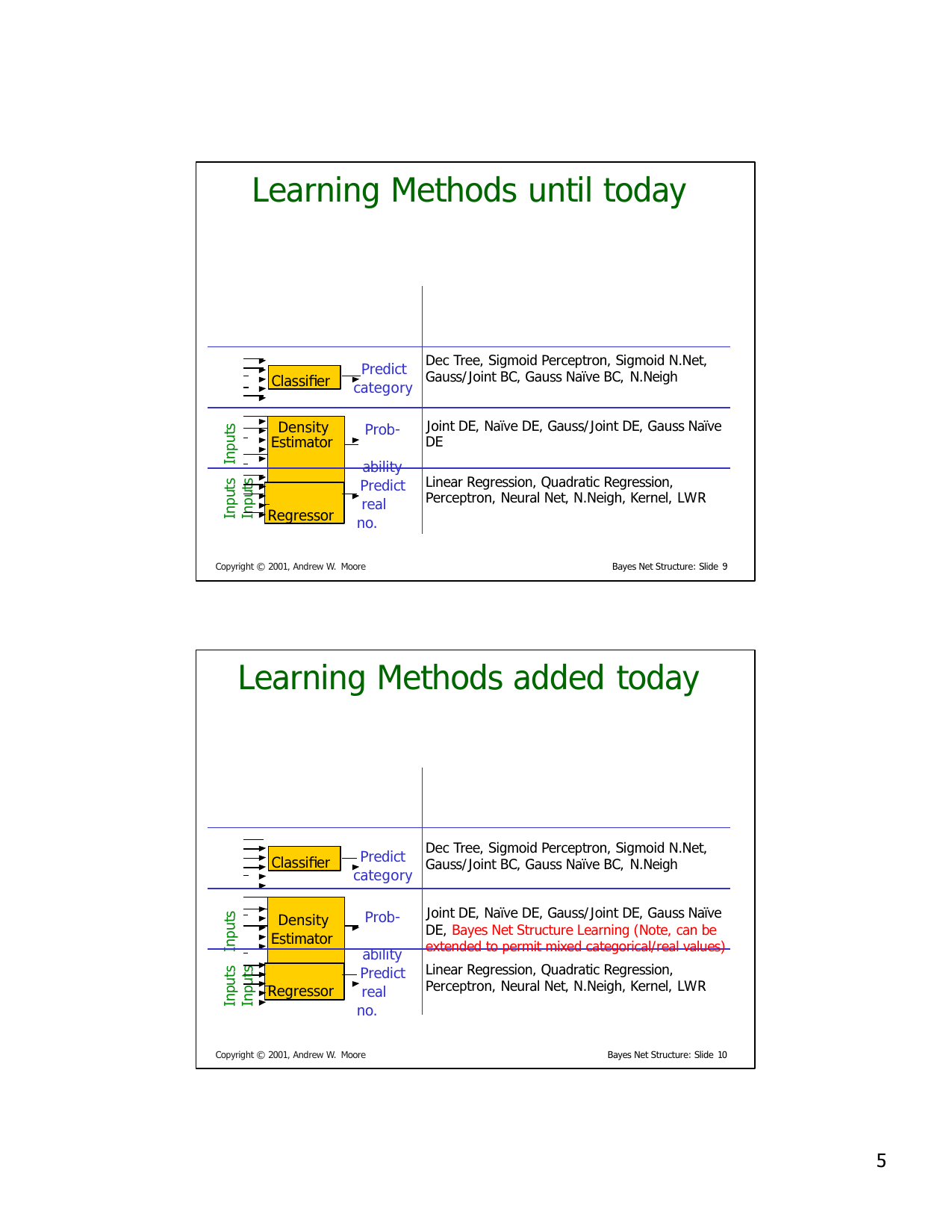

# Learning Methods until today

Dec Tree, Sigmoid Perceptron, Sigmoid N.Net,  Gauss/Joint BC, Gauss Naïve BC, N.Neigh

    Predict  category

Inputs   Inputs	Inputs
Classifier

Joint DE, Naïve DE, Gauss/Joint DE, Gauss Naïve  DE
|  | Density Estimator |  |
| --- | --- | --- |
|  |  |  |
|  |  |  |
|  |  |  |
Prob-  ability

Linear Regression, Quadratic Regression,  Perceptron, Neural Net, N.Neigh, Kernel, LWR
Predict  real no.

 	Regressor

Copyright © 2001, Andrew W. Moore
Bayes Net Structure: Slide 9

Learning Methods added today

Dec Tree, Sigmoid Perceptron, Sigmoid N.Net,  Gauss/Joint BC, Gauss Naïve BC, N.Neigh

Predict

Classifier
Inputs   Inputs	Inputs

category

|  | Density Estimator |  |
| --- | --- | --- |
|  |  |  |
|  |  |  |
Joint DE, Naïve DE, Gauss/Joint DE, Gauss Naïve  DE, Bayes Net Structure Learning (Note, can be  extended to permit mixed categorical/real values)
Prob-  ability

Linear Regression, Quadratic Regression,  Perceptron, Neural Net, N.Neigh, Kernel, LWR
Predict  real no.

 	Regressor

Copyright © 2001, Andrew W. Moore
Bayes Net Structure: Slide 10
5